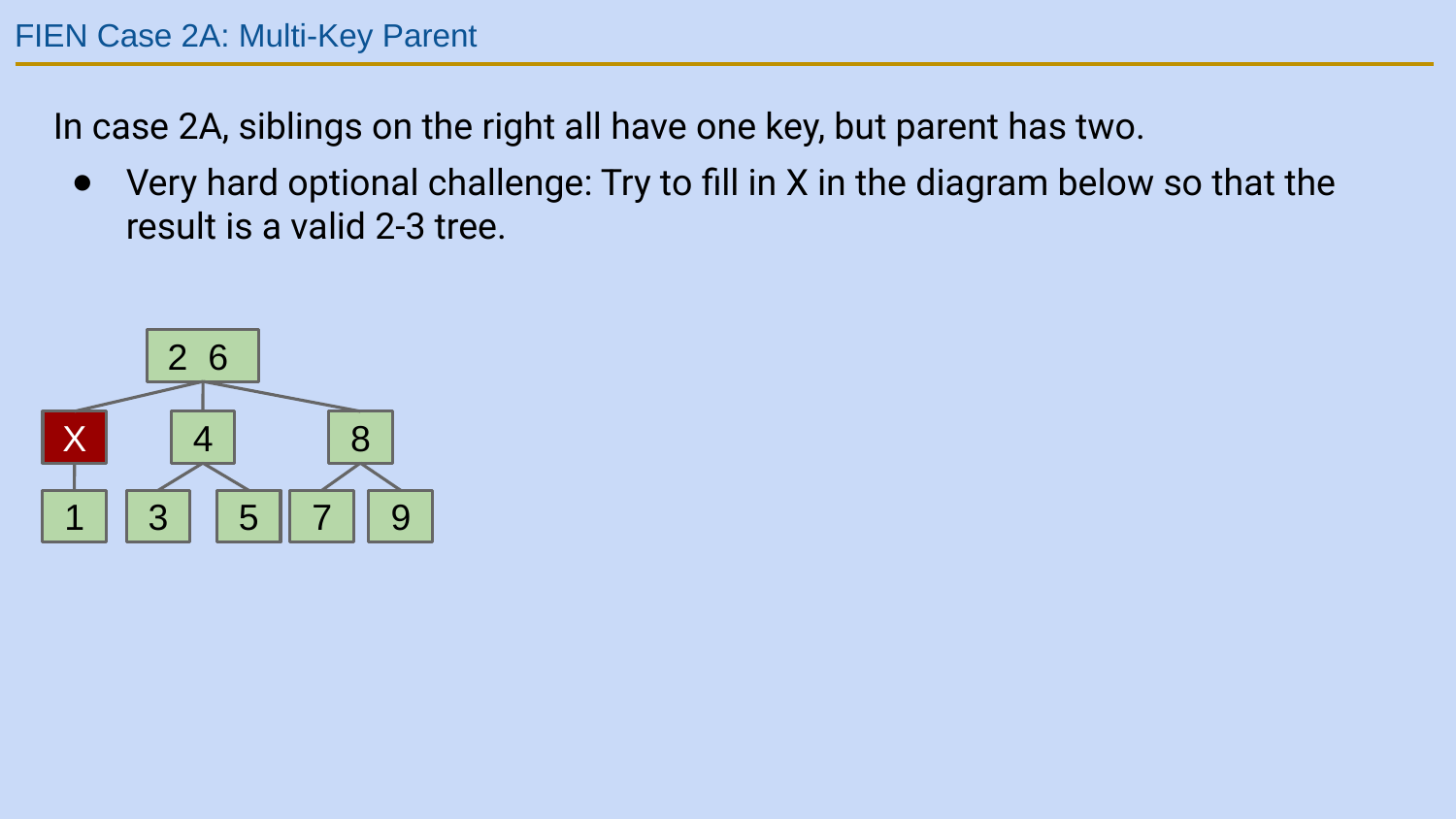

# FIEN Case 2A: Multi-Key Parent
In case 2A, siblings on the right all have one key, but parent has two.
Very hard optional challenge: Try to fill in X in the diagram below so that the result is a valid 2-3 tree.
2  6
X
4
8
1
3
5
7
9